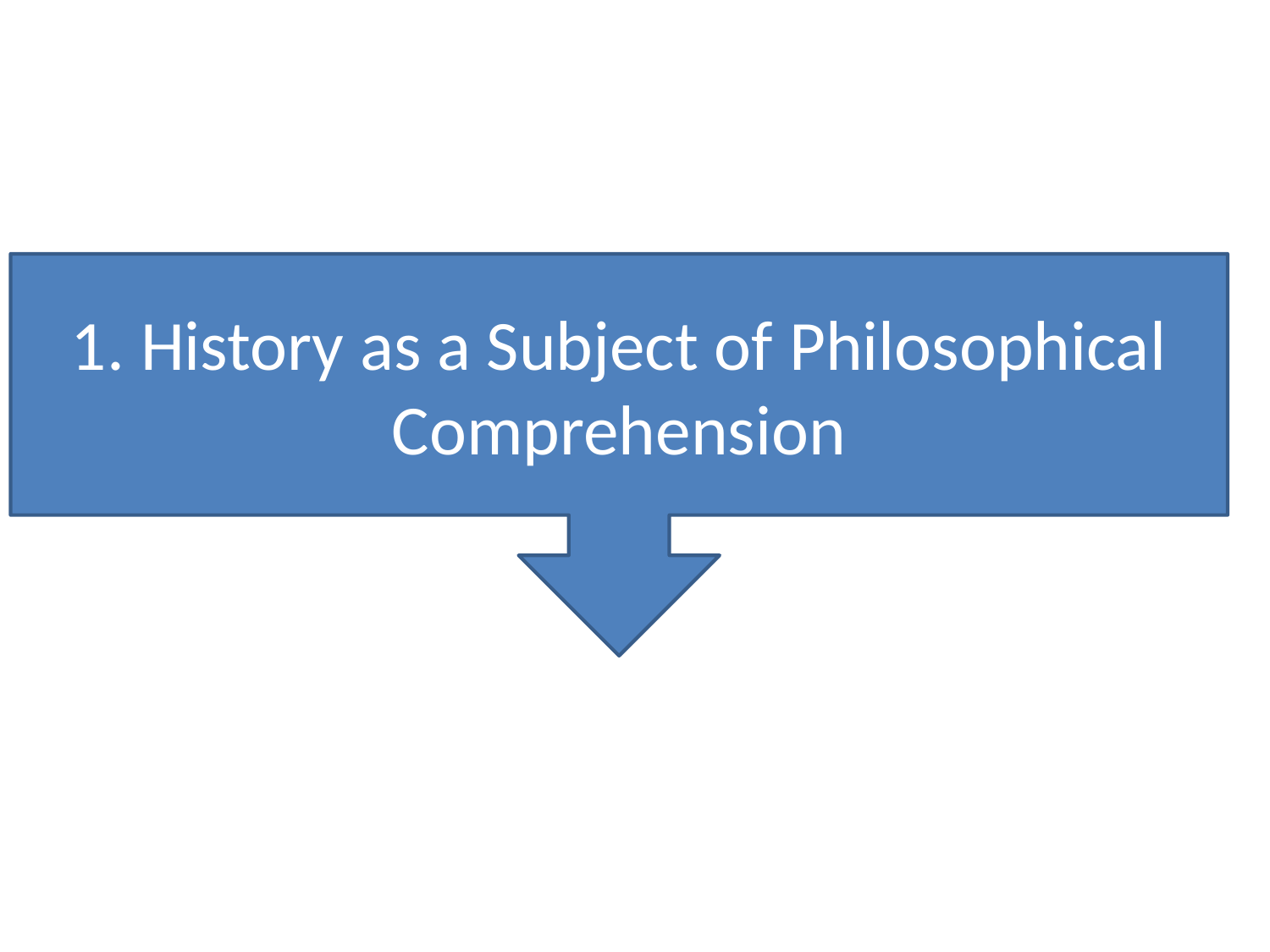

1. History as a Subject of Philosophical Comprehension